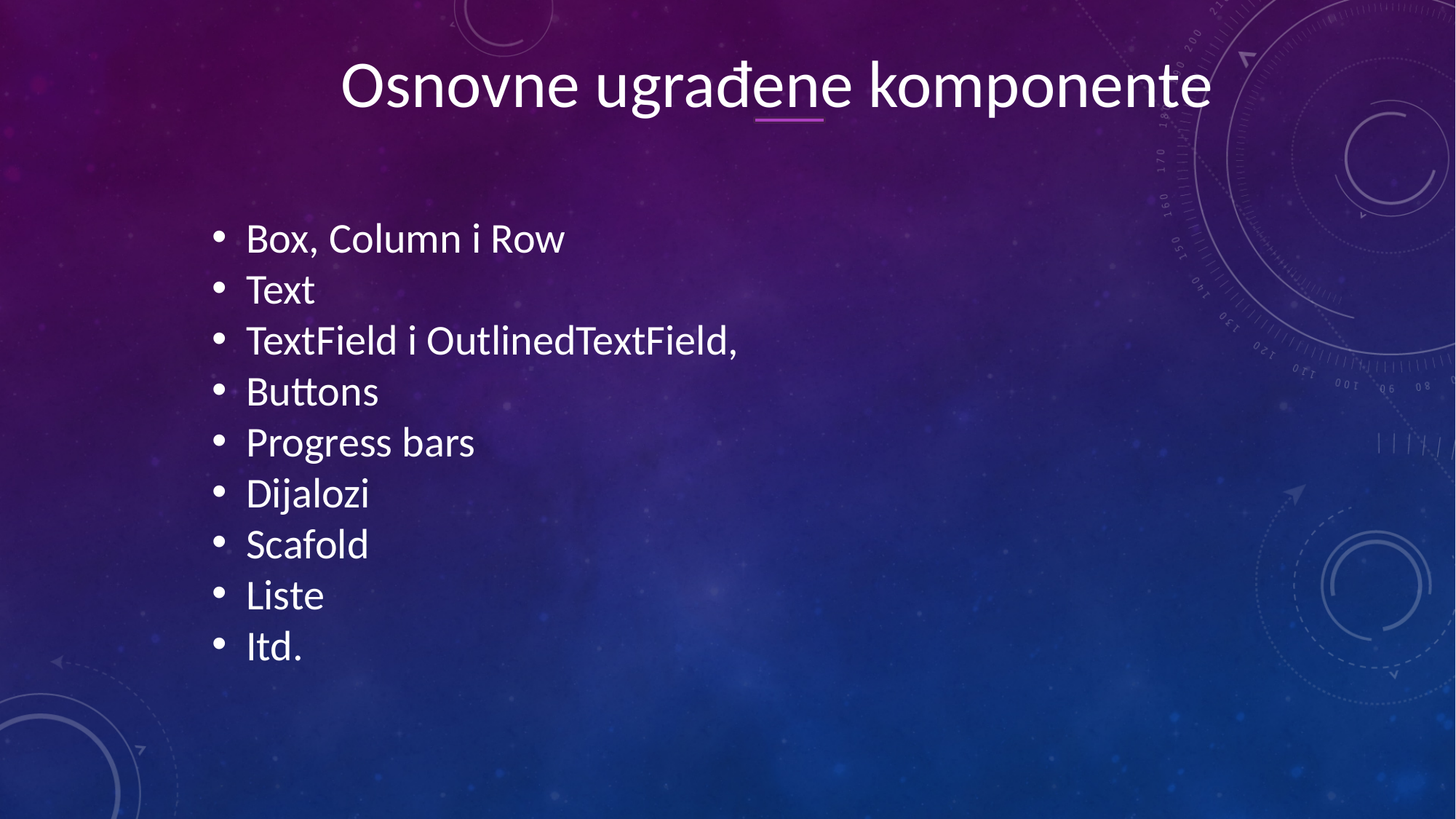

Osnovne ugrađene komponente

Box, Column i Row
Text
TextField i OutlinedTextField,
Buttons
Progress bars
Dijalozi
Scafold
Liste
Itd.